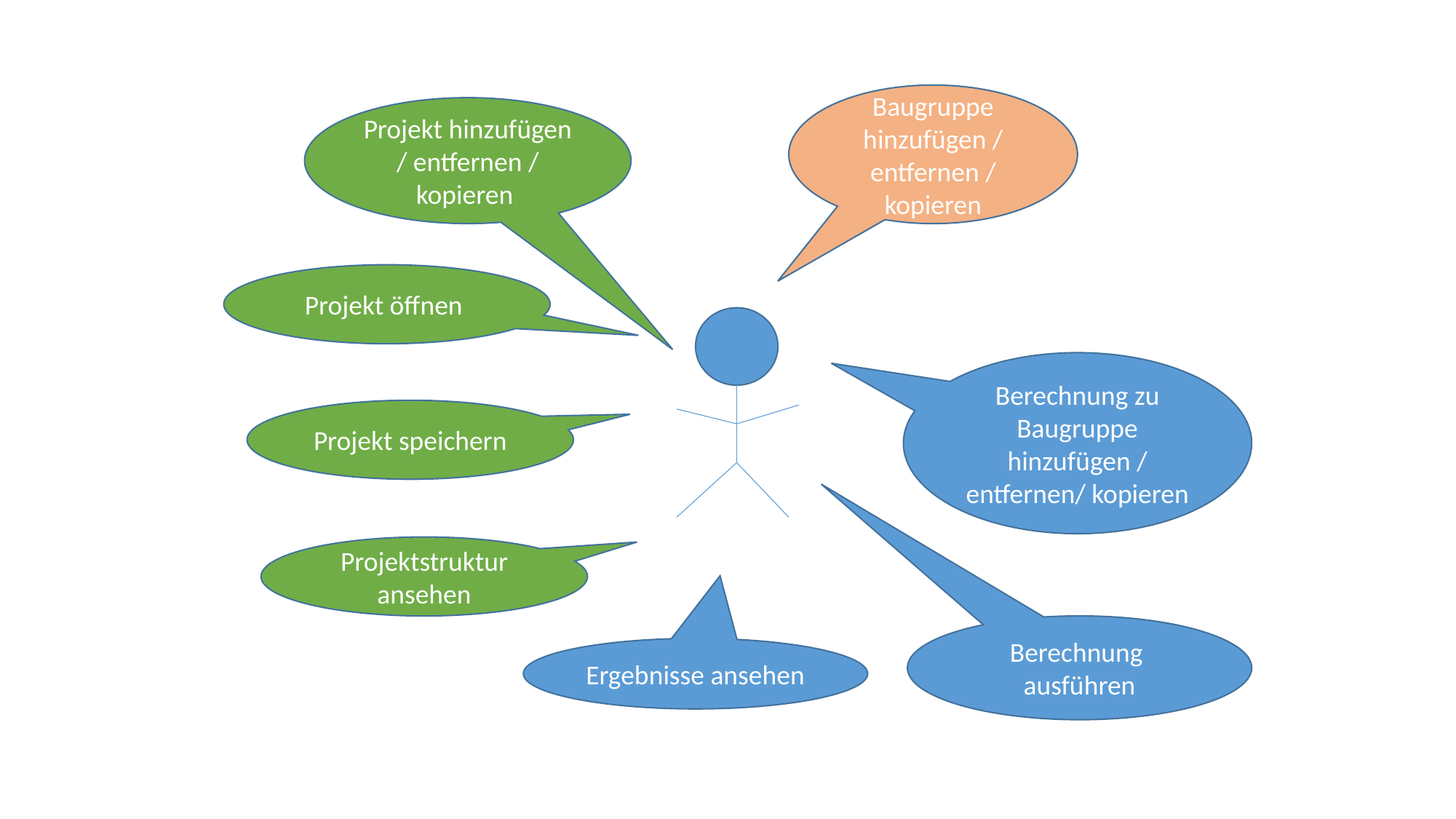

Baugruppe hinzufügen / entfernen / kopieren
Projekt hinzufügen / entfernen / kopieren
Projekt öffnen

Berechnung zu Baugruppe hinzufügen / entfernen/ kopieren
Projekt speichern
Projektstruktur ansehen
Berechnung  ausführen
Ergebnisse ansehen